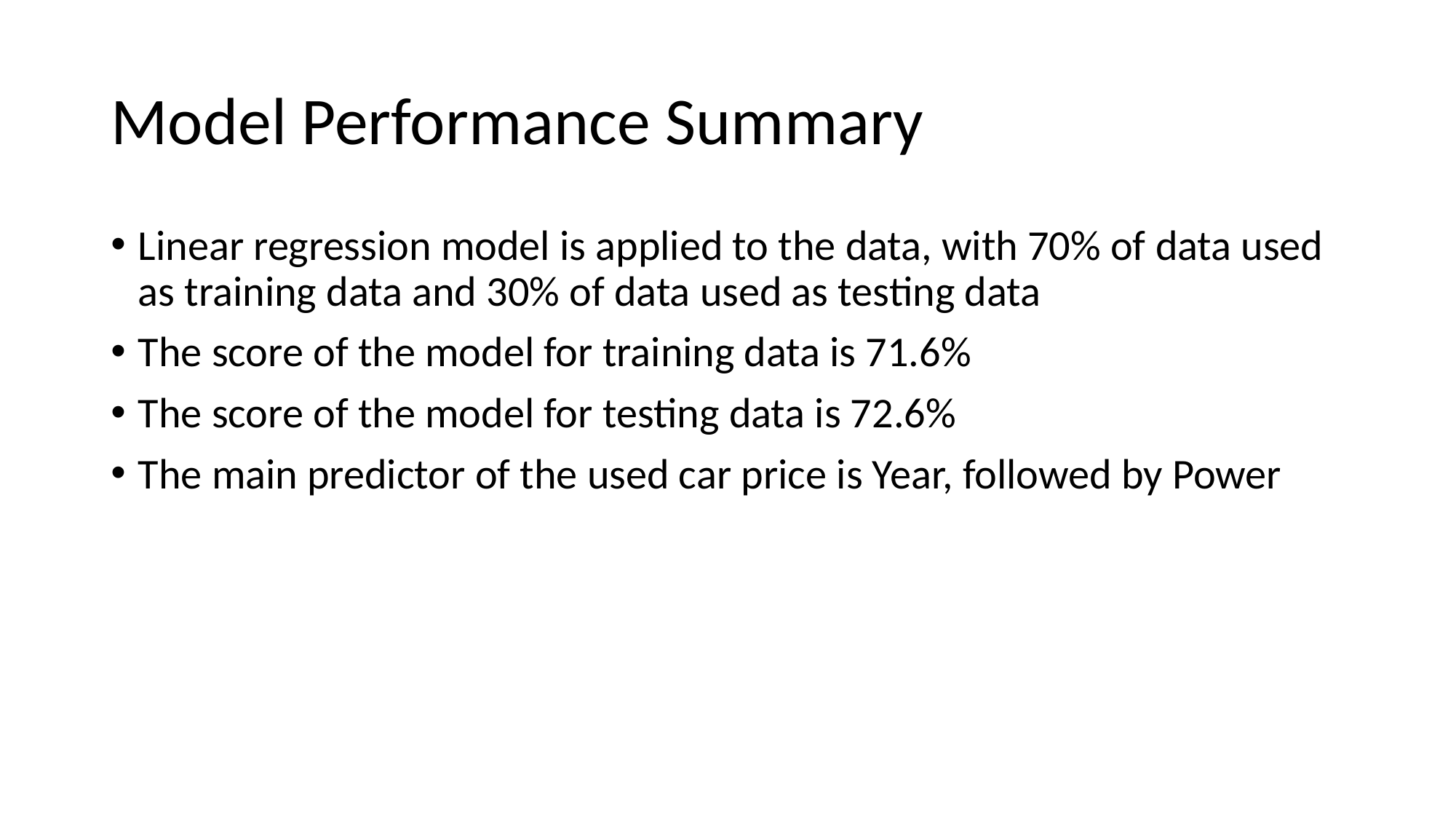

# Model Performance Summary
Linear regression model is applied to the data, with 70% of data used as training data and 30% of data used as testing data
The score of the model for training data is 71.6%
The score of the model for testing data is 72.6%
The main predictor of the used car price is Year, followed by Power